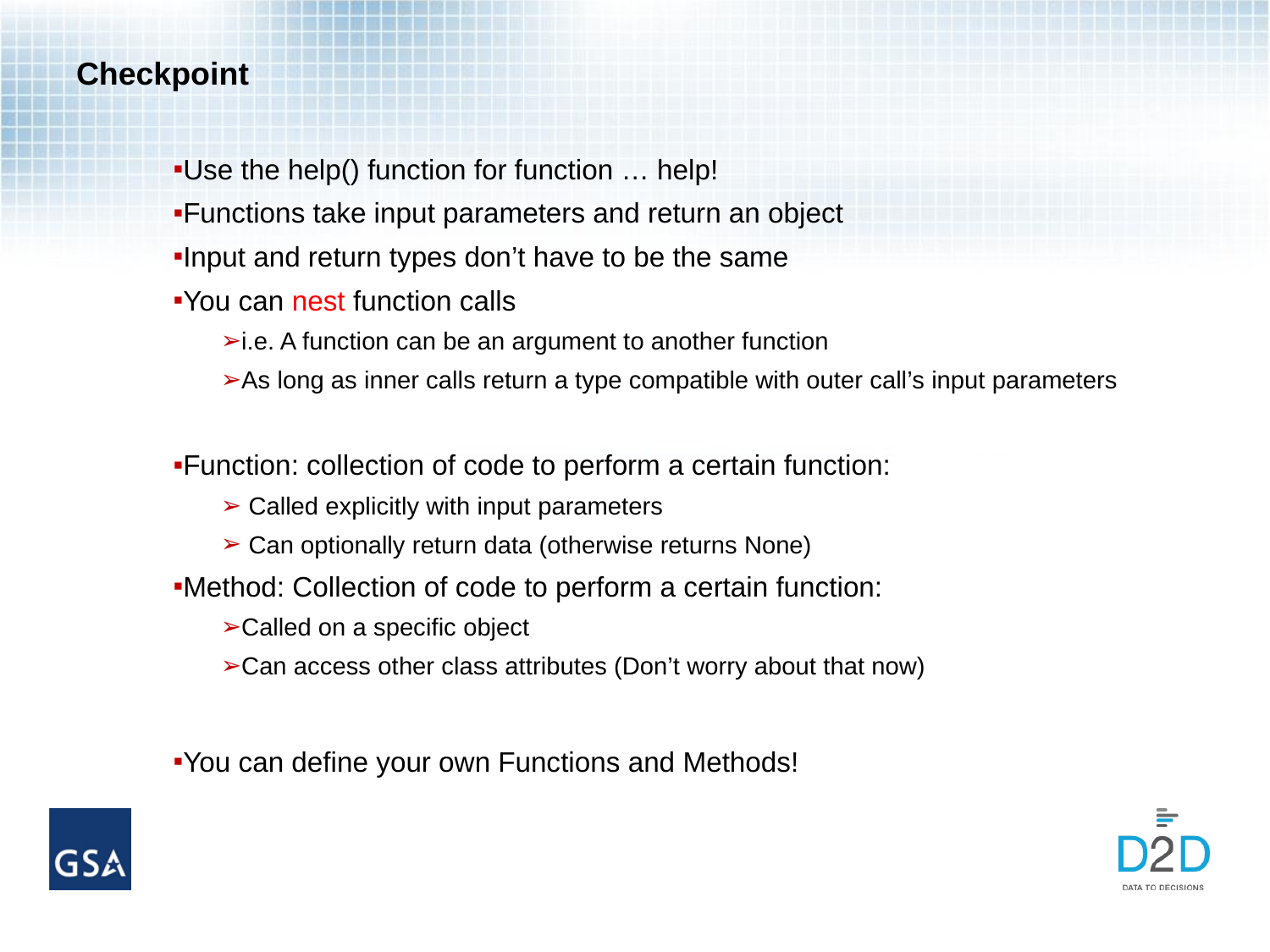

# Checkpoint
Use the help() function for function … help!
Functions take input parameters and return an object
Input and return types don’t have to be the same
You can nest function calls
i.e. A function can be an argument to another function
As long as inner calls return a type compatible with outer call’s input parameters

Function: collection of code to perform a certain function:
 Called explicitly with input parameters
 Can optionally return data (otherwise returns None)
Method: Collection of code to perform a certain function:
Called on a specific object
Can access other class attributes (Don’t worry about that now)

You can define your own Functions and Methods!